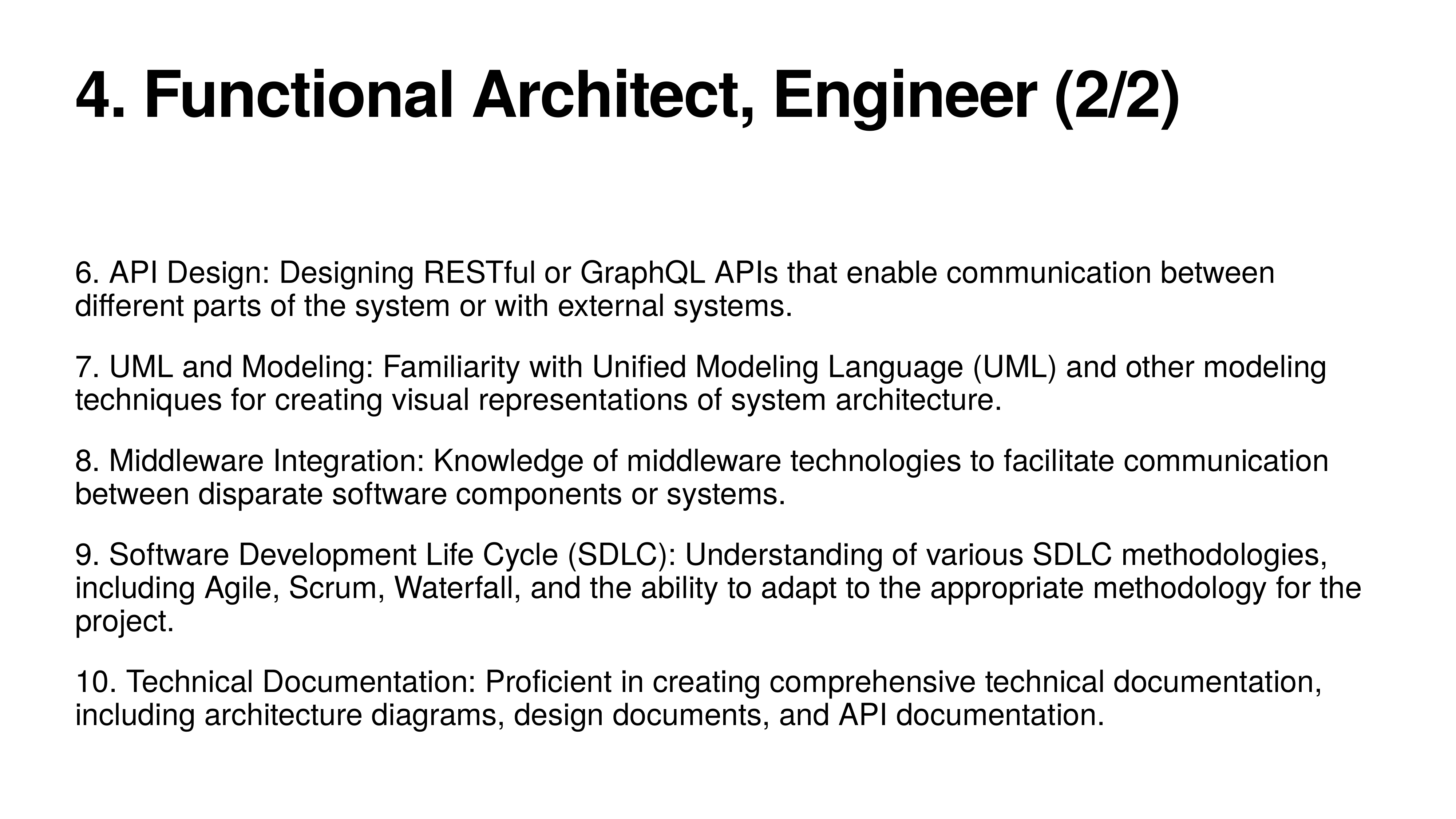

# 4. Functional Architect, Engineer (2/2)

6. API Design: Designing RESTful or GraphQL APIs that enable communication between different parts of the system or with external systems.
7. UML and Modeling: Familiarity with Unified Modeling Language (UML) and other modeling techniques for creating visual representations of system architecture.
8. Middleware Integration: Knowledge of middleware technologies to facilitate communication between disparate software components or systems.
9. Software Development Life Cycle (SDLC): Understanding of various SDLC methodologies, including Agile, Scrum, Waterfall, and the ability to adapt to the appropriate methodology for the project.
10. Technical Documentation: Proficient in creating comprehensive technical documentation, including architecture diagrams, design documents, and API documentation.